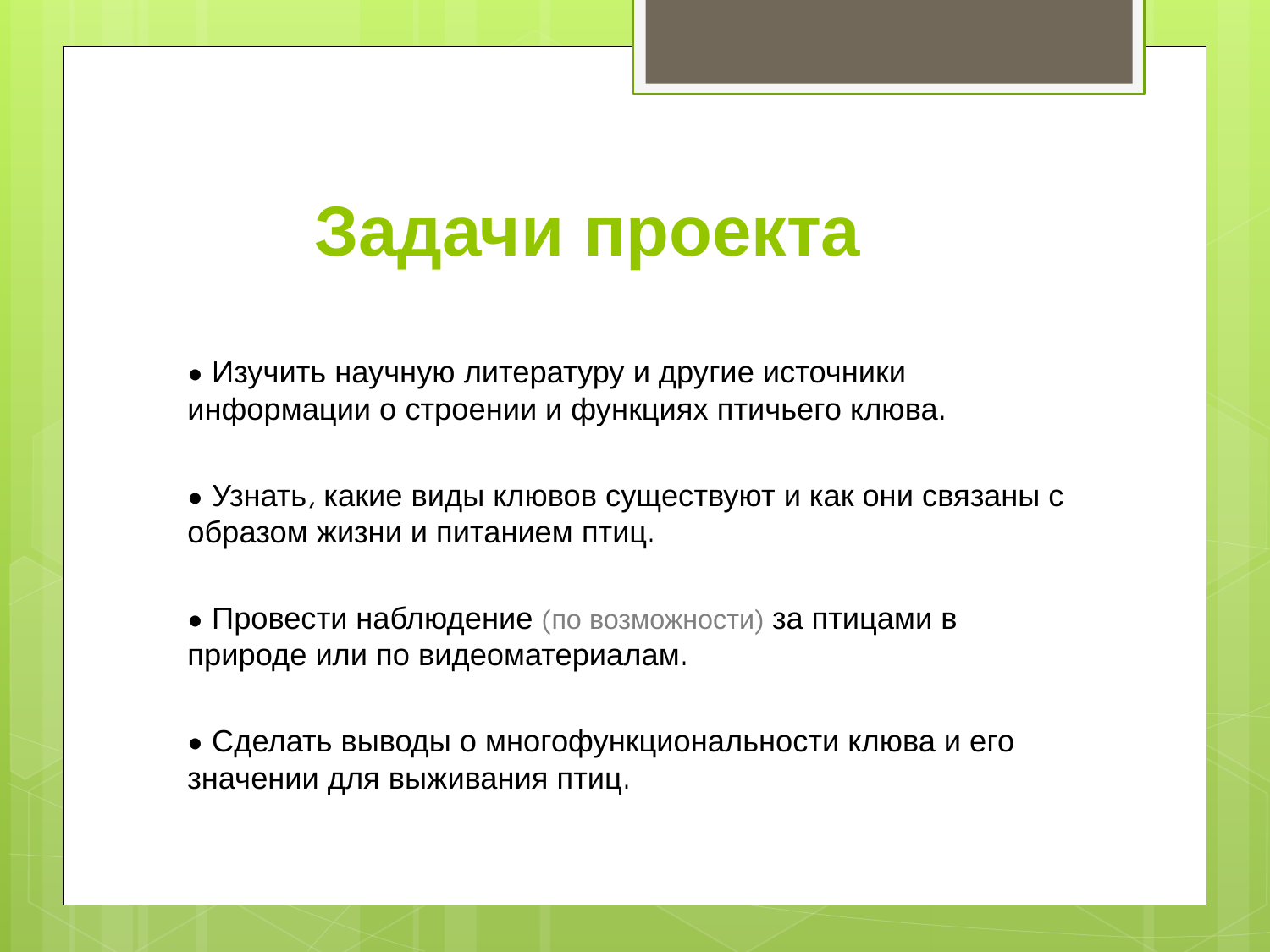

# Задачи проекта
• Изучить научную литературу и другие источники информации о строении и функциях птичьего клюва.

• Узнать, какие виды клювов существуют и как они связаны с образом жизни и питанием птиц.

• Провести наблюдение (по возможности) за птицами в природе или по видеоматериалам.

• Сделать выводы о многофункциональности клюва и его значении для выживания птиц.